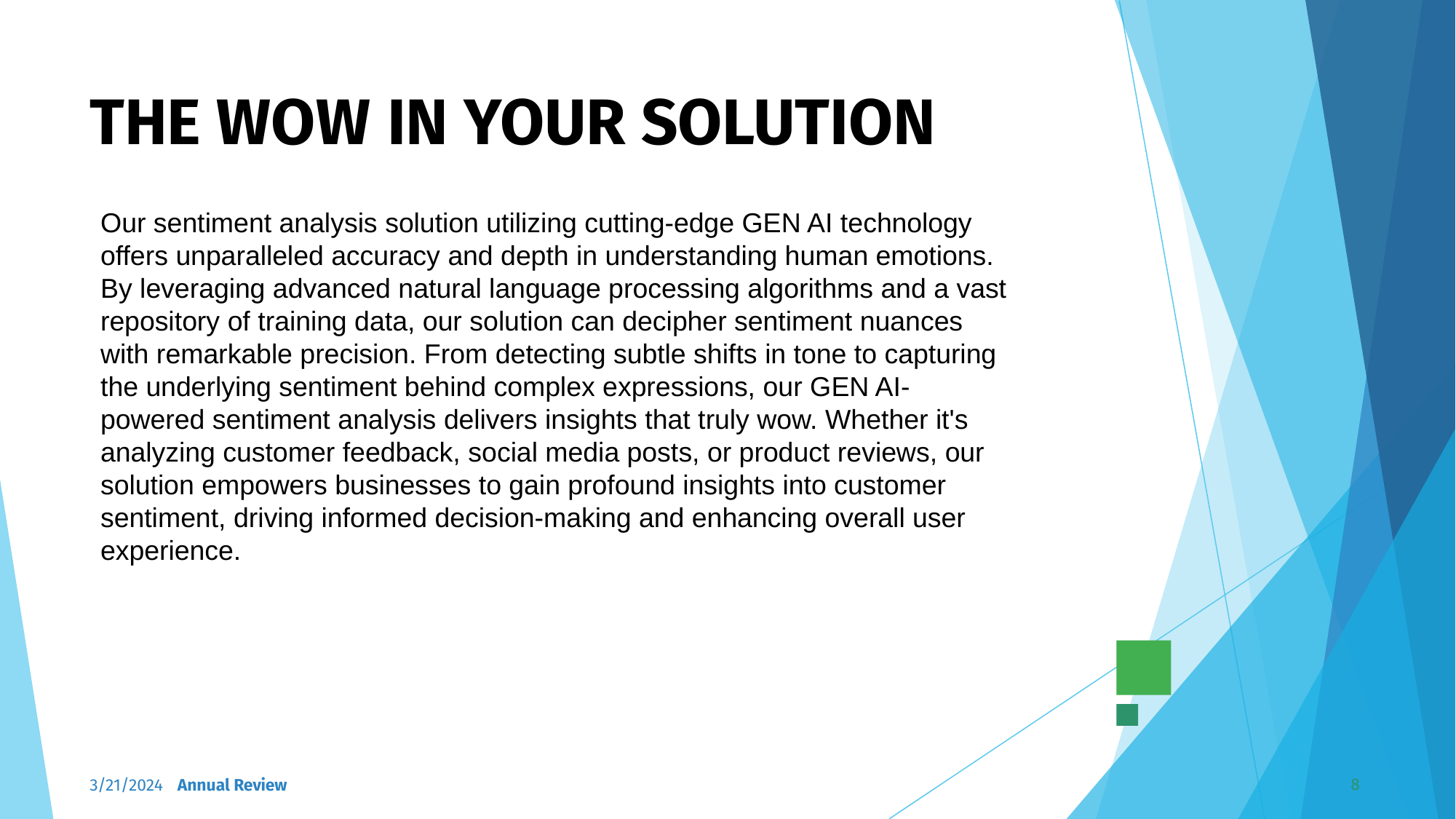

# THE WOW IN YOUR SOLUTION
Our sentiment analysis solution utilizing cutting-edge GEN AI technology offers unparalleled accuracy and depth in understanding human emotions. By leveraging advanced natural language processing algorithms and a vast repository of training data, our solution can decipher sentiment nuances with remarkable precision. From detecting subtle shifts in tone to capturing the underlying sentiment behind complex expressions, our GEN AI-powered sentiment analysis delivers insights that truly wow. Whether it's analyzing customer feedback, social media posts, or product reviews, our solution empowers businesses to gain profound insights into customer sentiment, driving informed decision-making and enhancing overall user experience.

8
3/21/2024  Annual Review